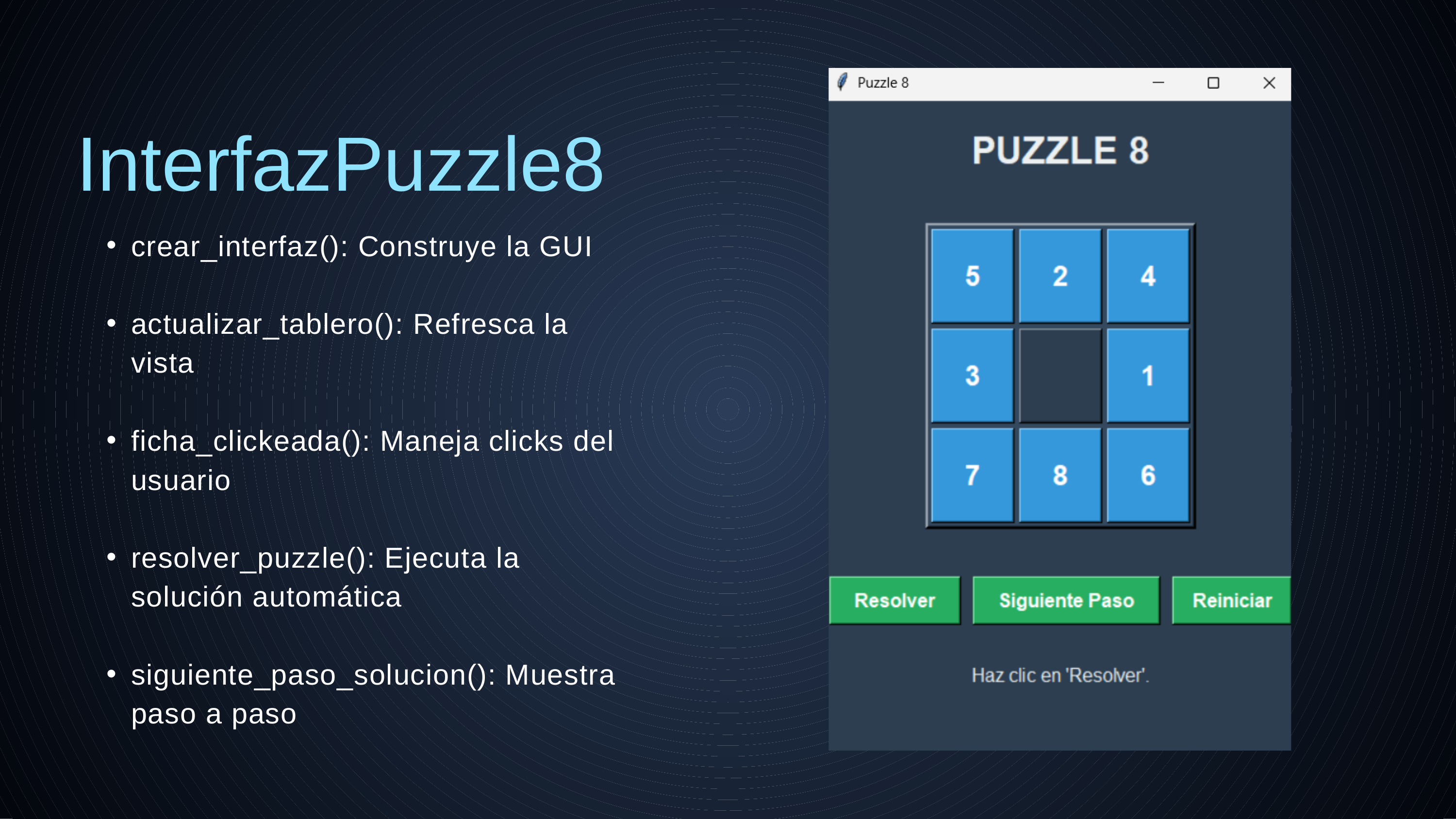

InterfazPuzzle8

crear_interfaz(): Construye la GUI

actualizar_tablero(): Refresca la vista

ficha_clickeada(): Maneja clicks del usuario

resolver_puzzle(): Ejecuta la solución automática

siguiente_paso_solucion(): Muestra paso a paso